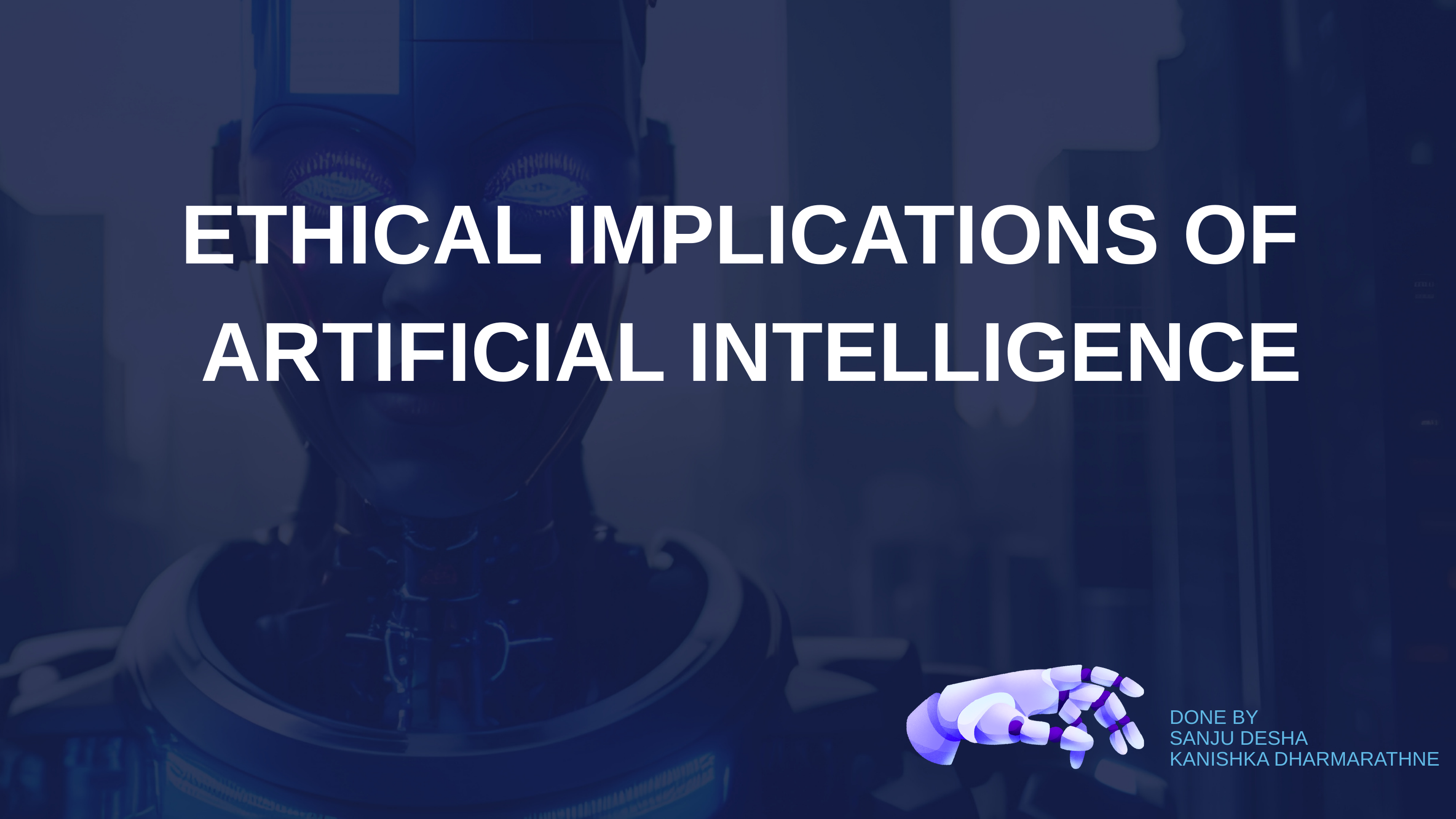

ETHICAL IMPLICATIONS OF
ARTIFICIAL INTELLIGENCE

DONE BY
SANJU DESHA
KANISHKA DHARMARATHNE